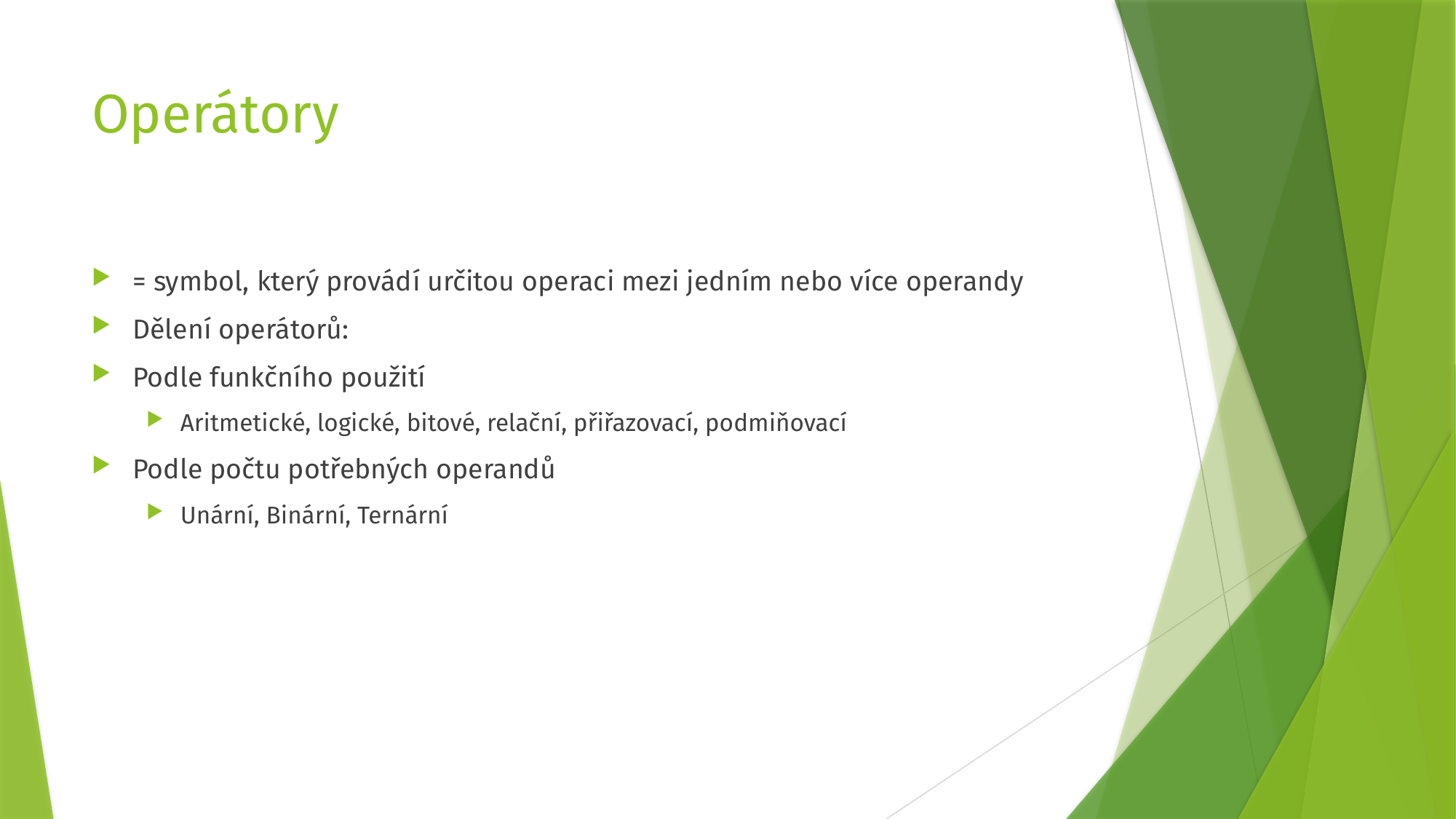

# Operátory
= symbol, který provádí určitou operaci mezi jedním nebo více operandy
Dělení operátorů:
Podle funkčního použití
Aritmetické, logické, bitové, relační, přiřazovací, podmiňovací
Podle počtu potřebných operandů
Unární, Binární, Ternární